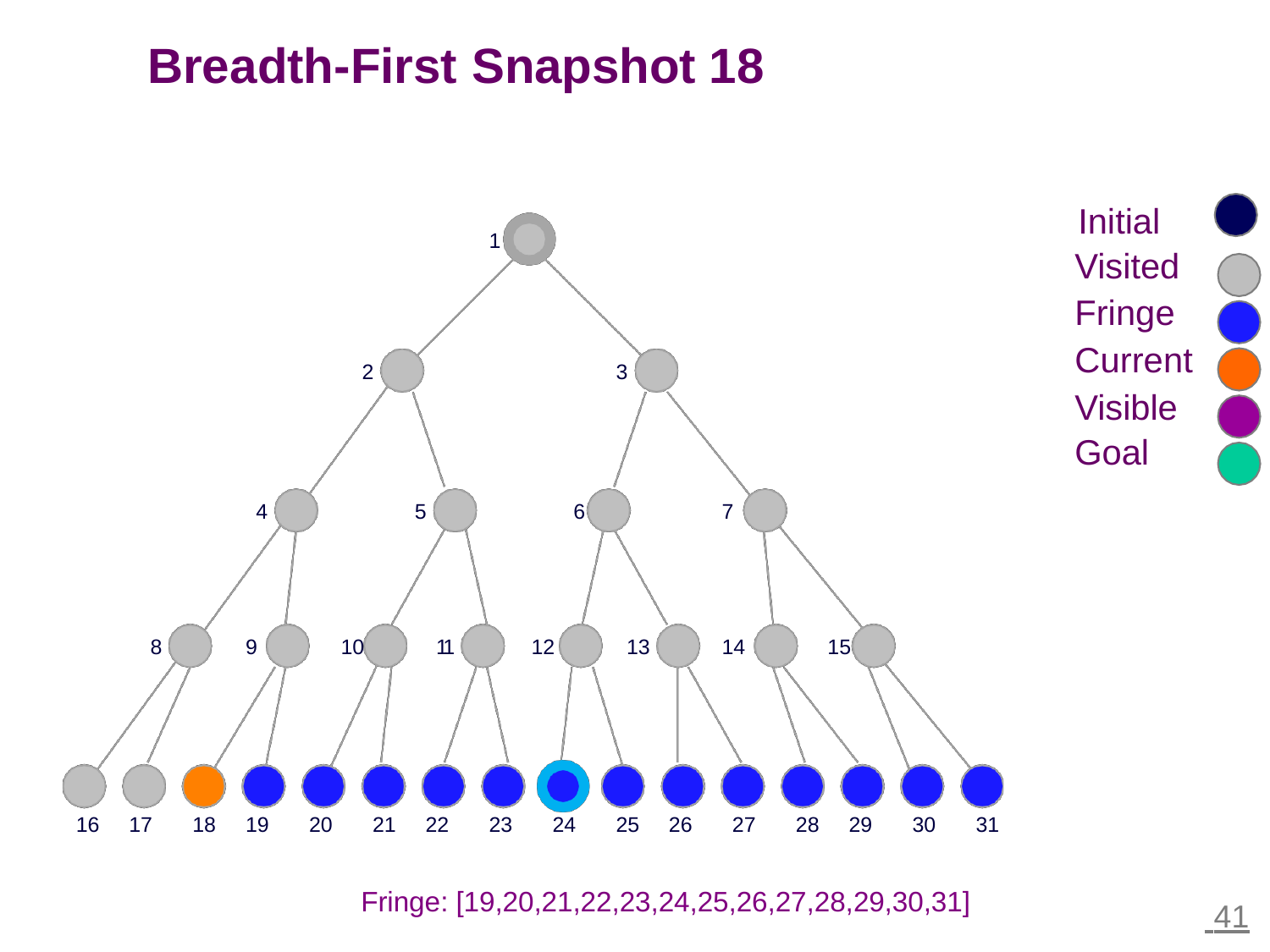

Breadth-First
Snapshot
18

Initial
Visited
Fringe
Current
Visible
Goal

1

2
3

4
5
6
7
8
9
10
11
12
13
14
15
16
17
18
19
20
21
22
23
24
25
26
27
28
29
30
31
Fringe: [19,20,21,22,23,24,25,26,27,28,29,30,31]
 41